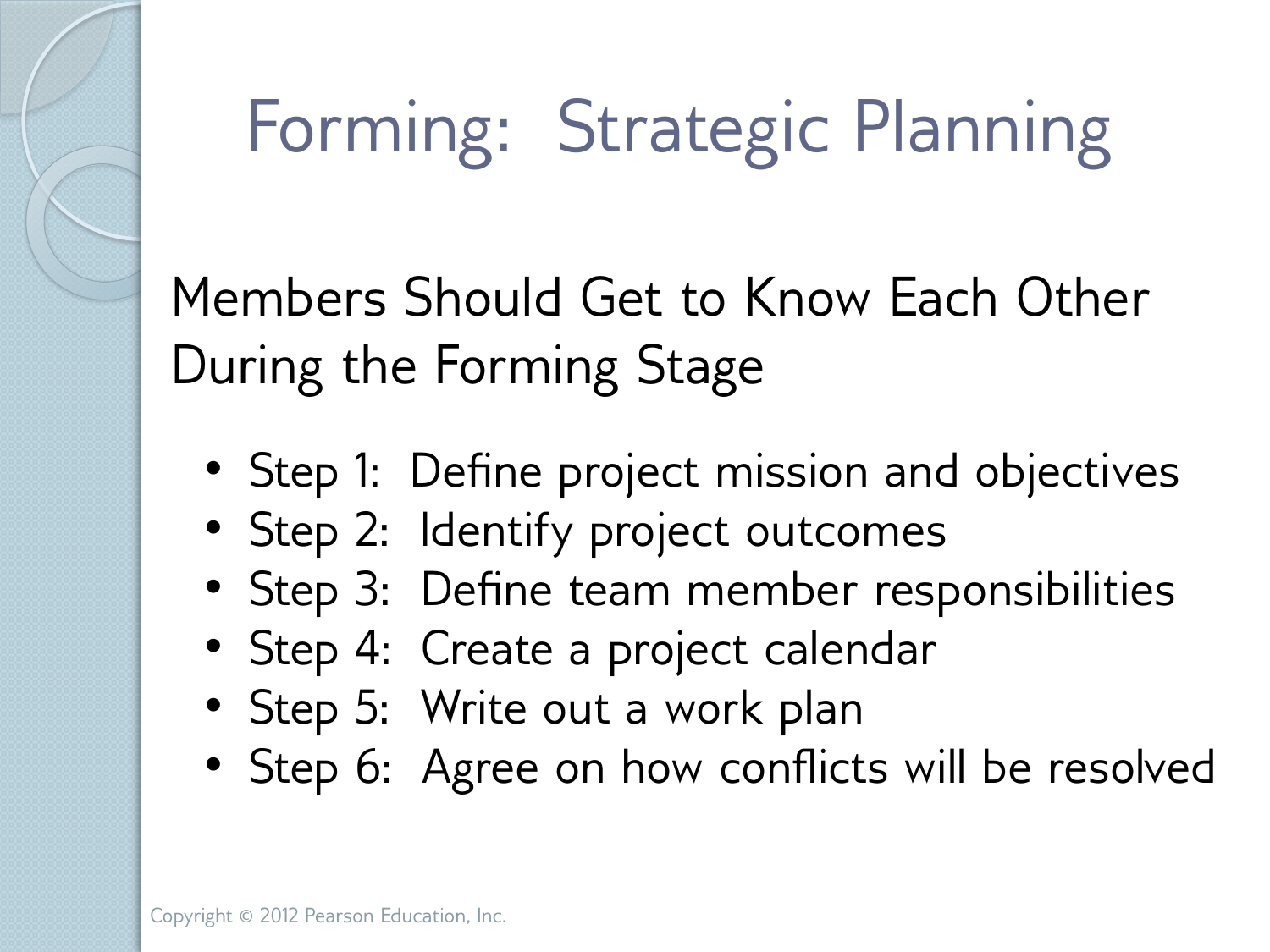

# Forming:  Strategic Planning
Members Should Get to Know Each Other During the Forming Stage

 Step 1:  Define project mission and objectives
 Step 2:  Identify project outcomes
 Step 3:  Define team member responsibilities
 Step 4:  Create a project calendar
 Step 5:  Write out a work plan
 Step 6:  Agree on how conflicts will be resolved
Copyright © 2012 Pearson Education, Inc.